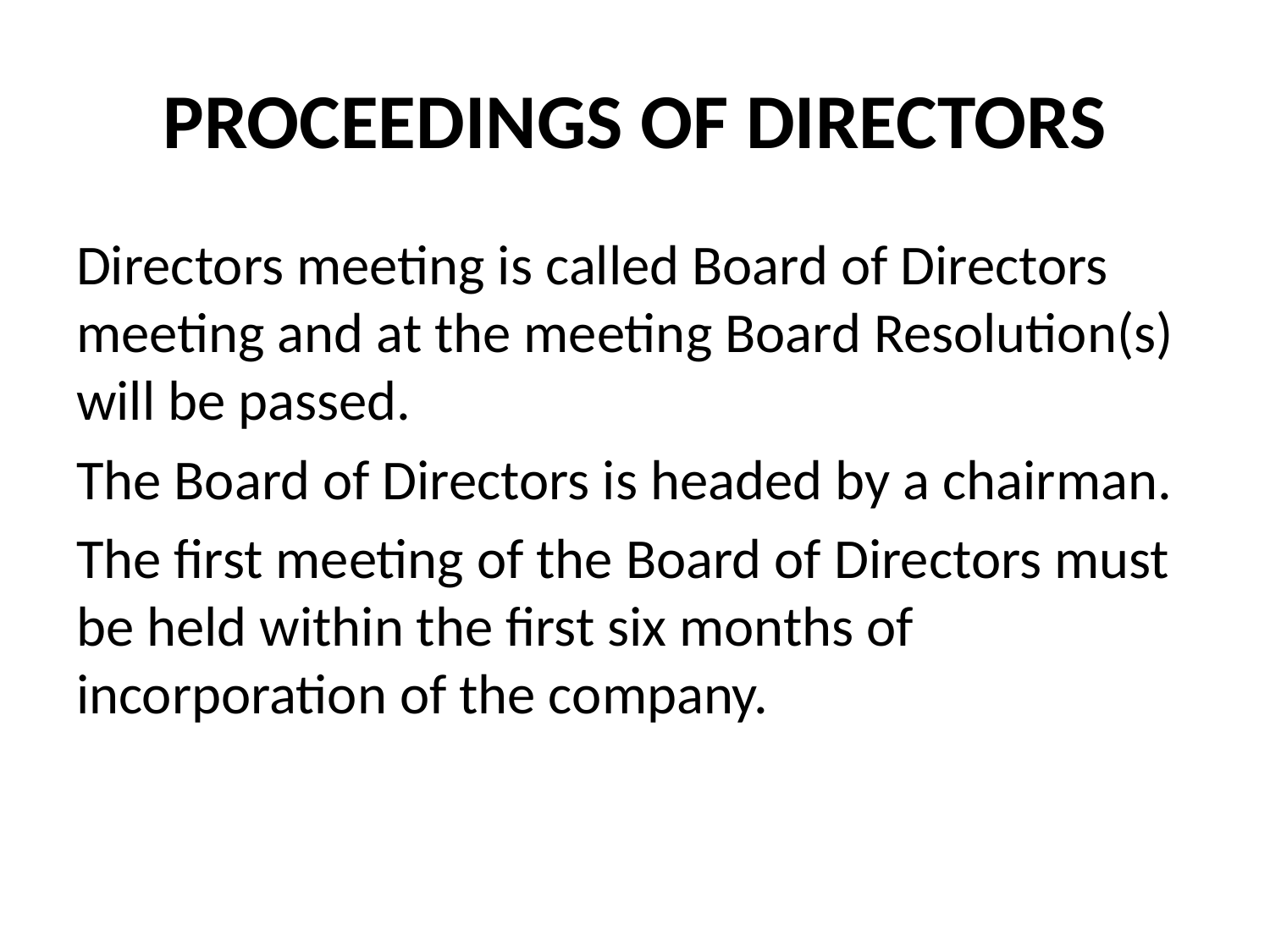

# PROCEEDINGS OF DIRECTORS
Directors meeting is called Board of Directors meeting and at the meeting Board Resolution(s) will be passed.
The Board of Directors is headed by a chairman.
The first meeting of the Board of Directors must be held within the first six months of incorporation of the company.